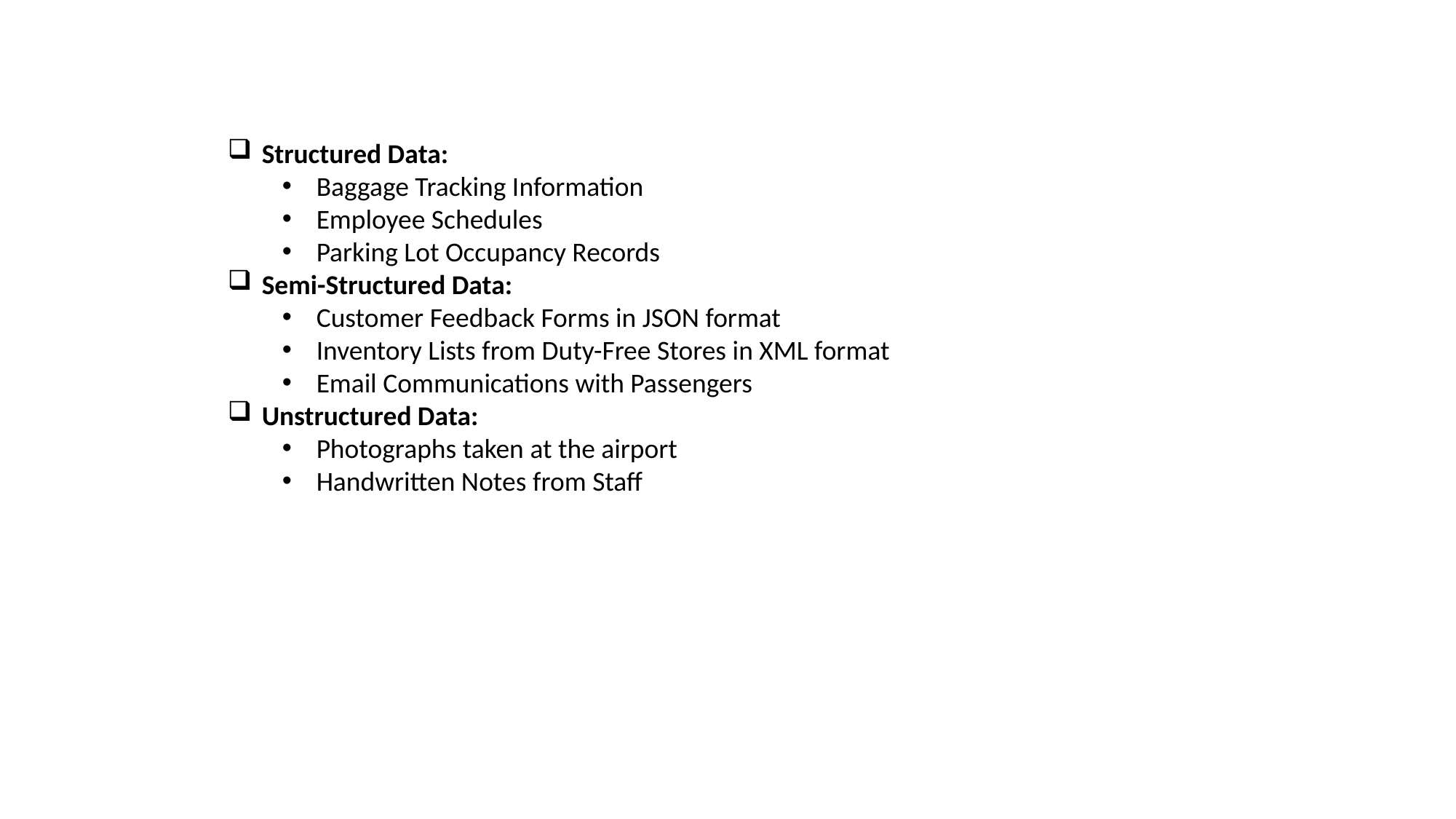

Structured Data:
Baggage Tracking Information
Employee Schedules
Parking Lot Occupancy Records
Semi-Structured Data:
Customer Feedback Forms in JSON format
Inventory Lists from Duty-Free Stores in XML format
Email Communications with Passengers
Unstructured Data:
Photographs taken at the airport
Handwritten Notes from Staff